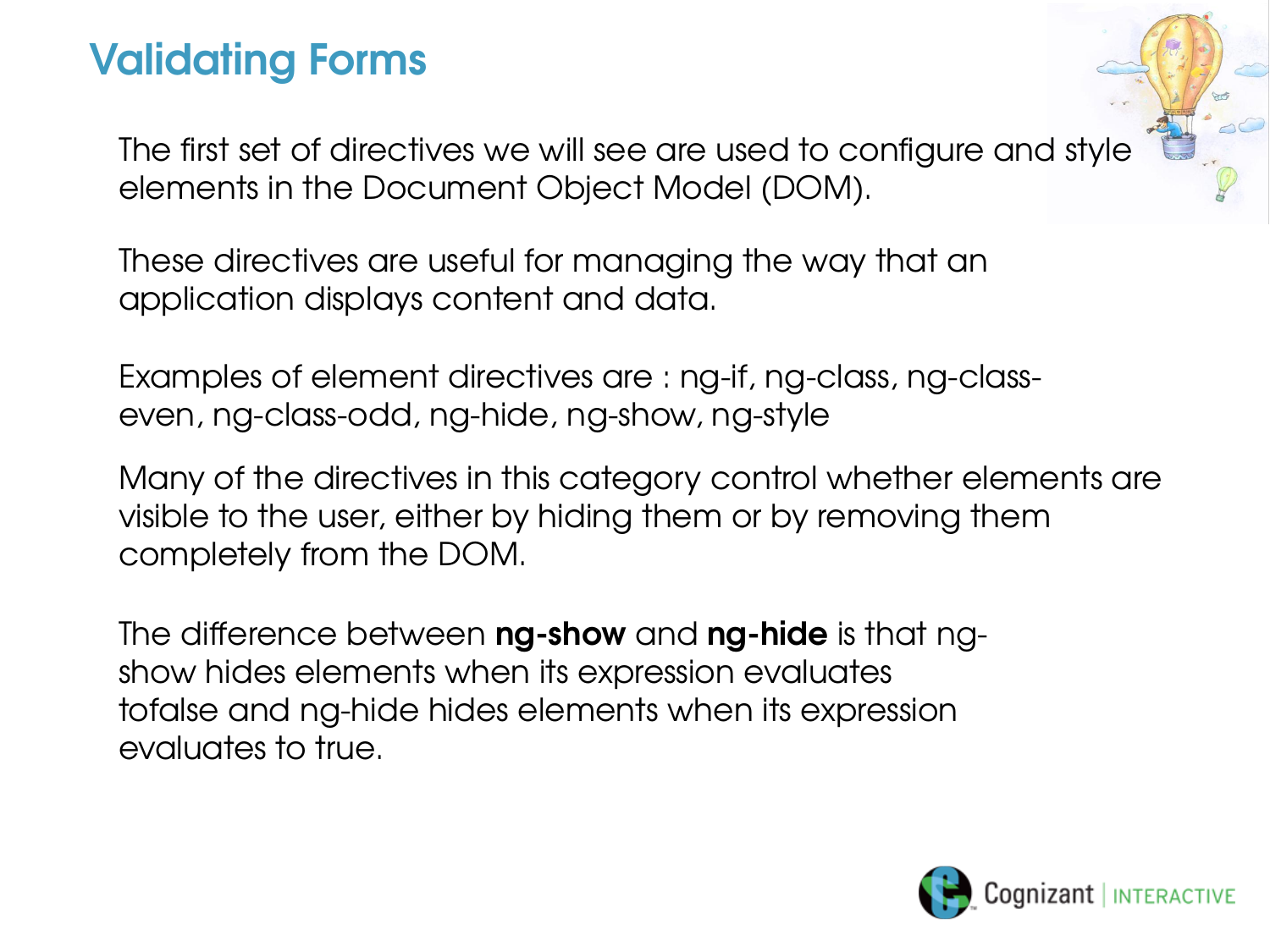

Validating Forms

The first set of directives we will see are used to configure and style elements in the Document Object Model (DOM).
These directives are useful for managing the way that an application displays content and data.
Examples of element directives are : ng-if, ng-class, ng-class-even, ng-class-odd, ng-hide, ng-show, ng-style
Many of the directives in this category control whether elements are visible to the user, either by hiding them or by removing them completely from the DOM.
The difference between ng-show and ng-hide is that ng-show hides elements when its expression evaluates tofalse and ng-hide hides elements when its expression evaluates to true.